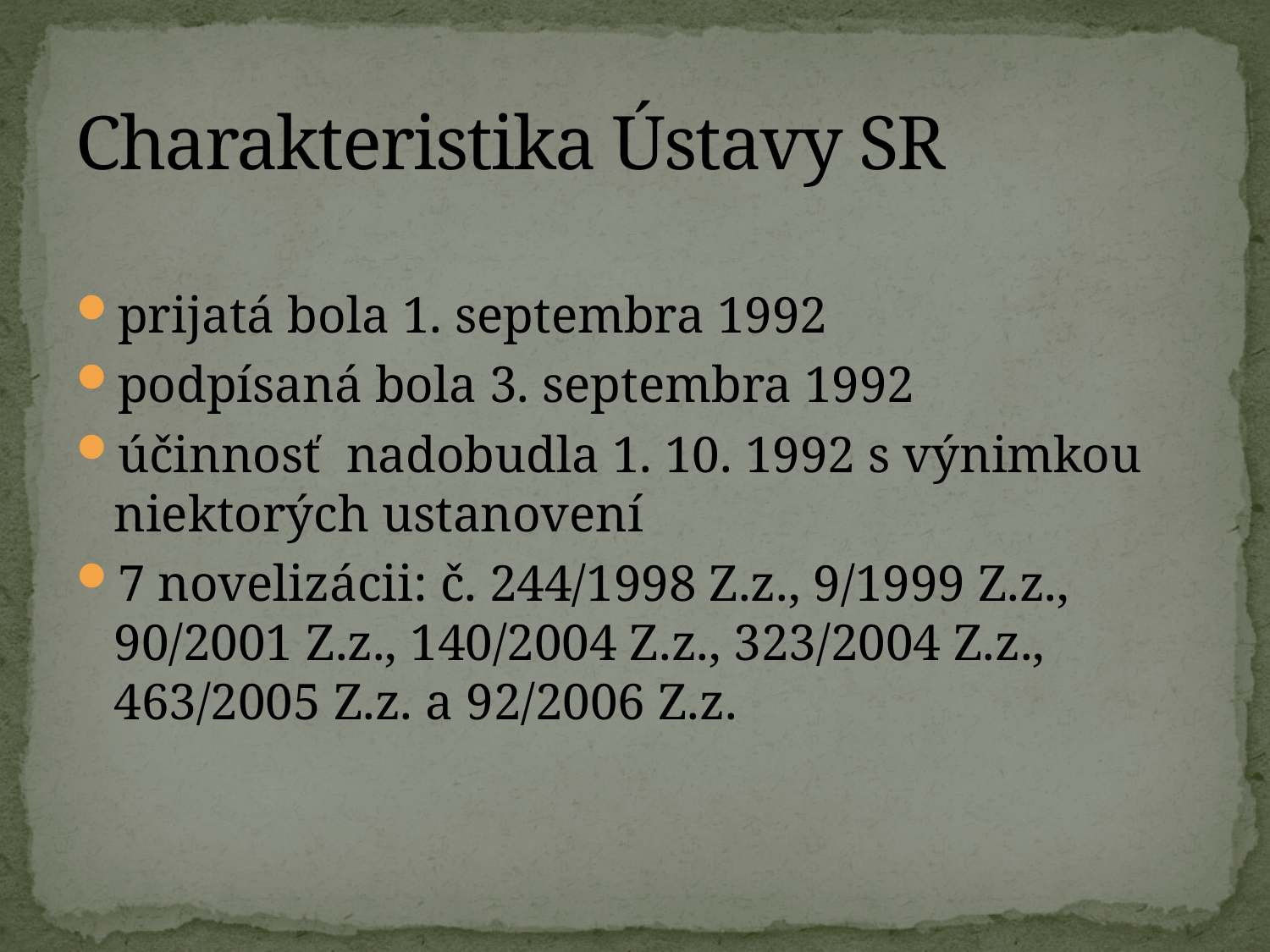

# Charakteristika Ústavy SR

prijatá bola 1. septembra 1992
podpísaná bola 3. septembra 1992
účinnosť  nadobudla 1. 10. 1992 s výnimkou niektorých ustanovení
7 novelizácii: č. 244/1998 Z.z., 9/1999 Z.z., 90/2001 Z.z., 140/2004 Z.z., 323/2004 Z.z., 463/2005 Z.z. a 92/2006 Z.z.